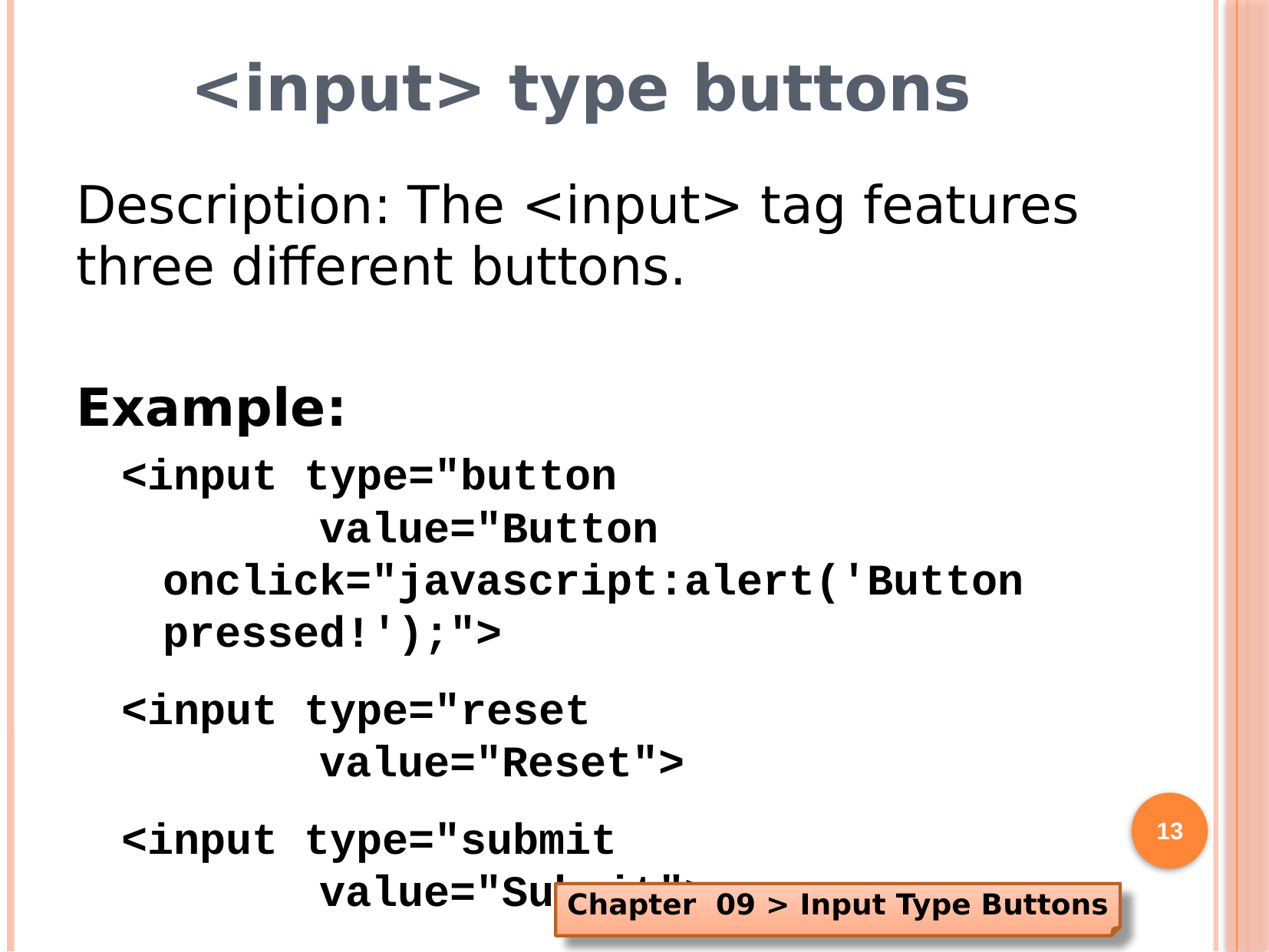

# <input> type buttons
Description: The <input> tag features three different buttons.

Example:
<input type="button
      value="Button
onclick="javascript:alert('Button pressed!');">
<input type="reset
      value="Reset">
<input type="submit
      value="Submit">
13
Chapter  09 > Input Type Buttons